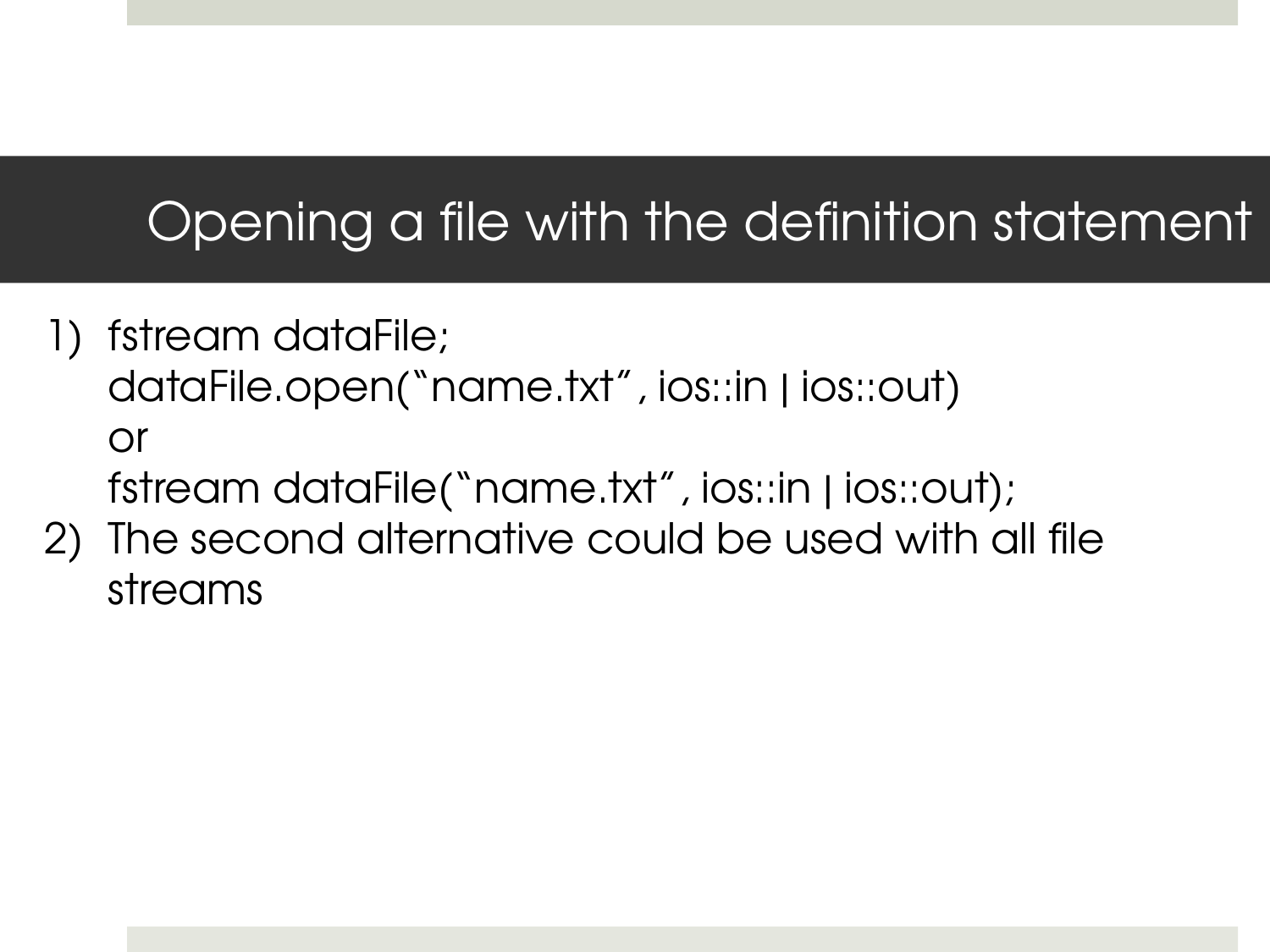

# Opening a file with the definition statement
fstream dataFile;
dataFile.open(“name.txt”, ios::in | ios::out)
or
fstream dataFile(“name.txt”, ios::in | ios::out);
The second alternative could be used with all file streams